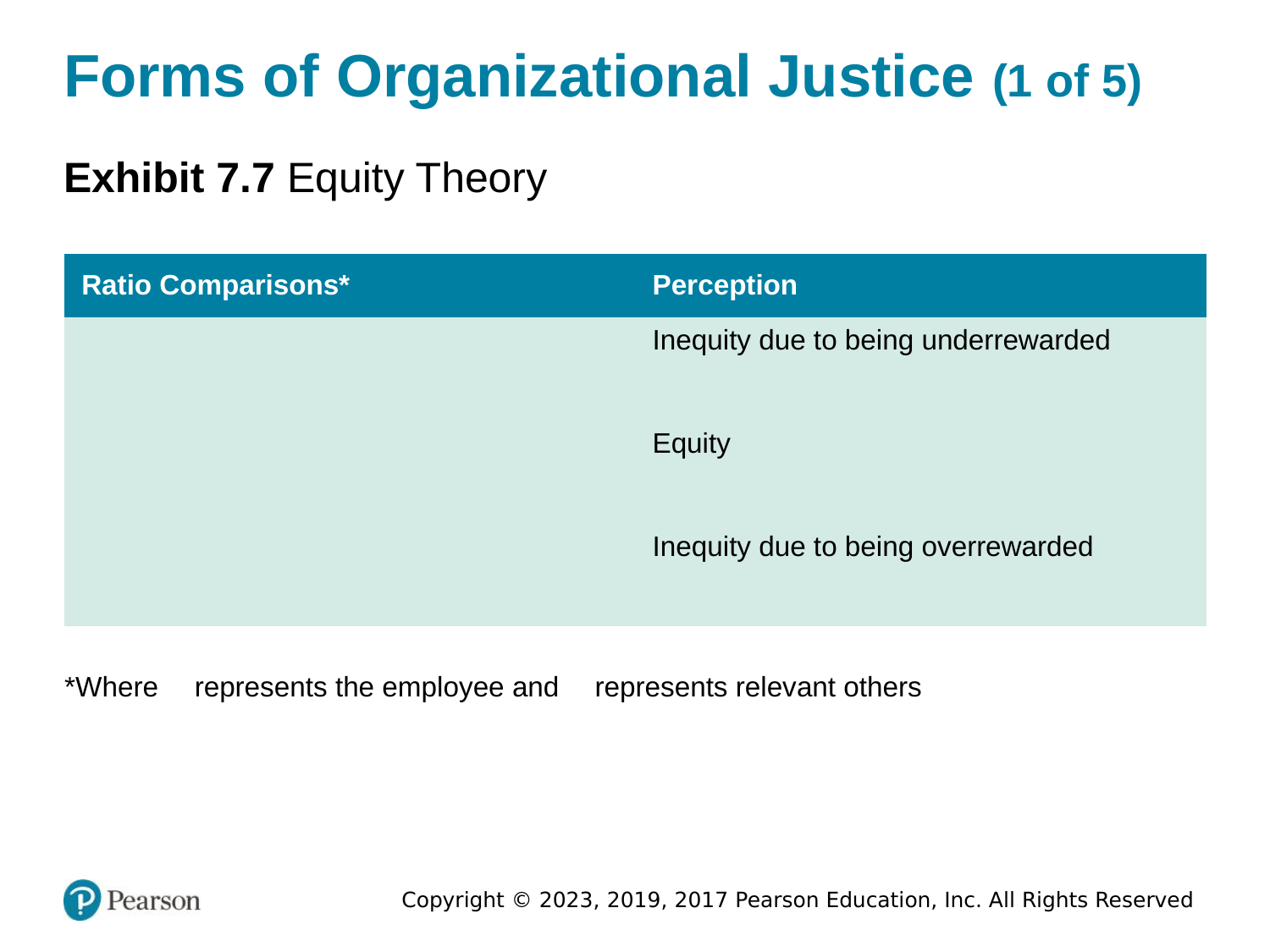

# Forms of Organizational Justice (1 of 5)
Exhibit 7.7 Equity Theory
| Ratio Comparisons\* | Perception |
| --- | --- |
|  | Inequity due to being underrewarded |
|  | Equity |
|  | Inequity due to being overrewarded |
represents relevant others
*Where
represents the employee and